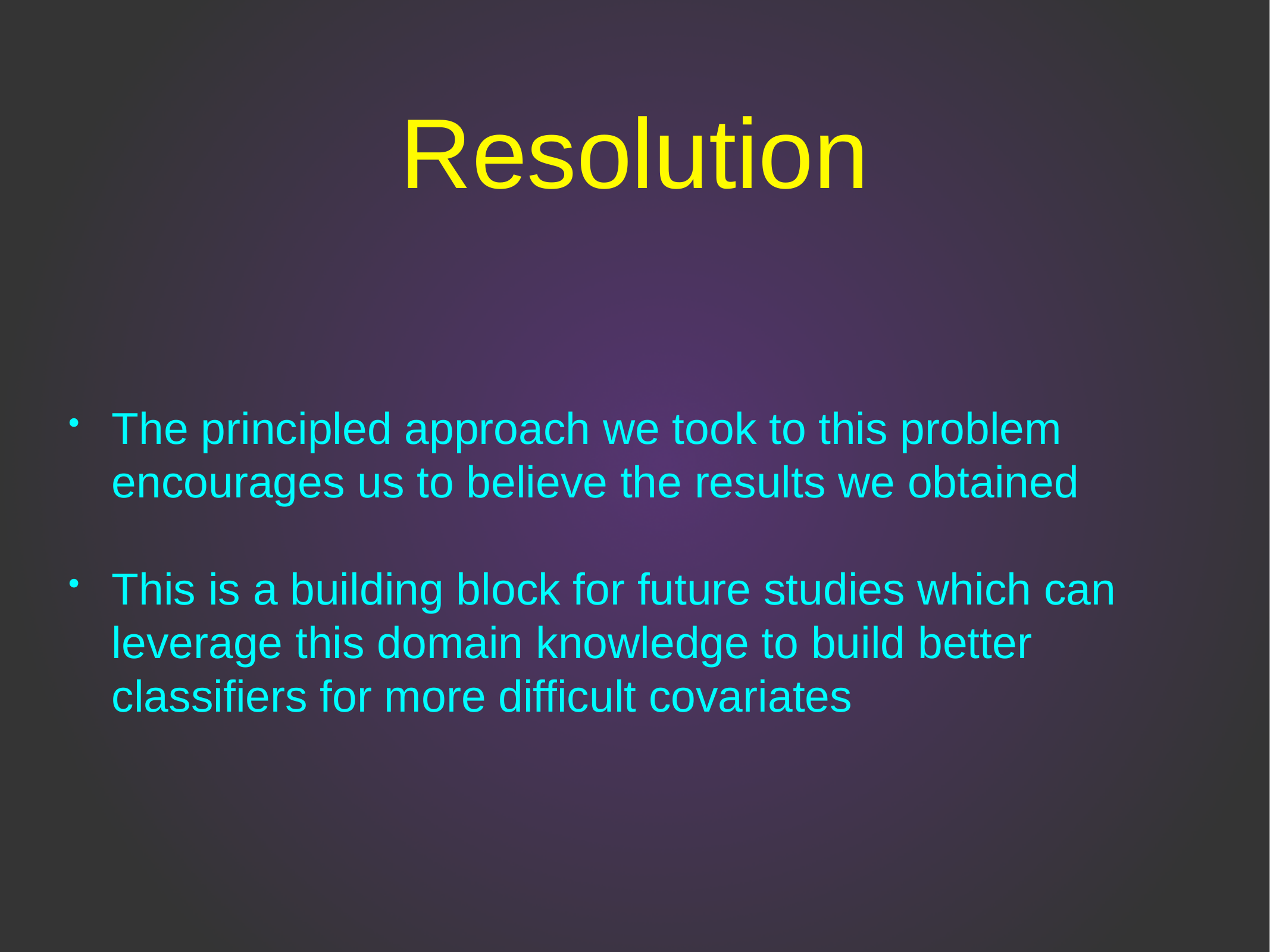

# Resolution
The principled approach we took to this problem encourages us to believe the results we obtained

This is a building block for future studies which can leverage this domain knowledge to build better classifiers for more difficult covariates